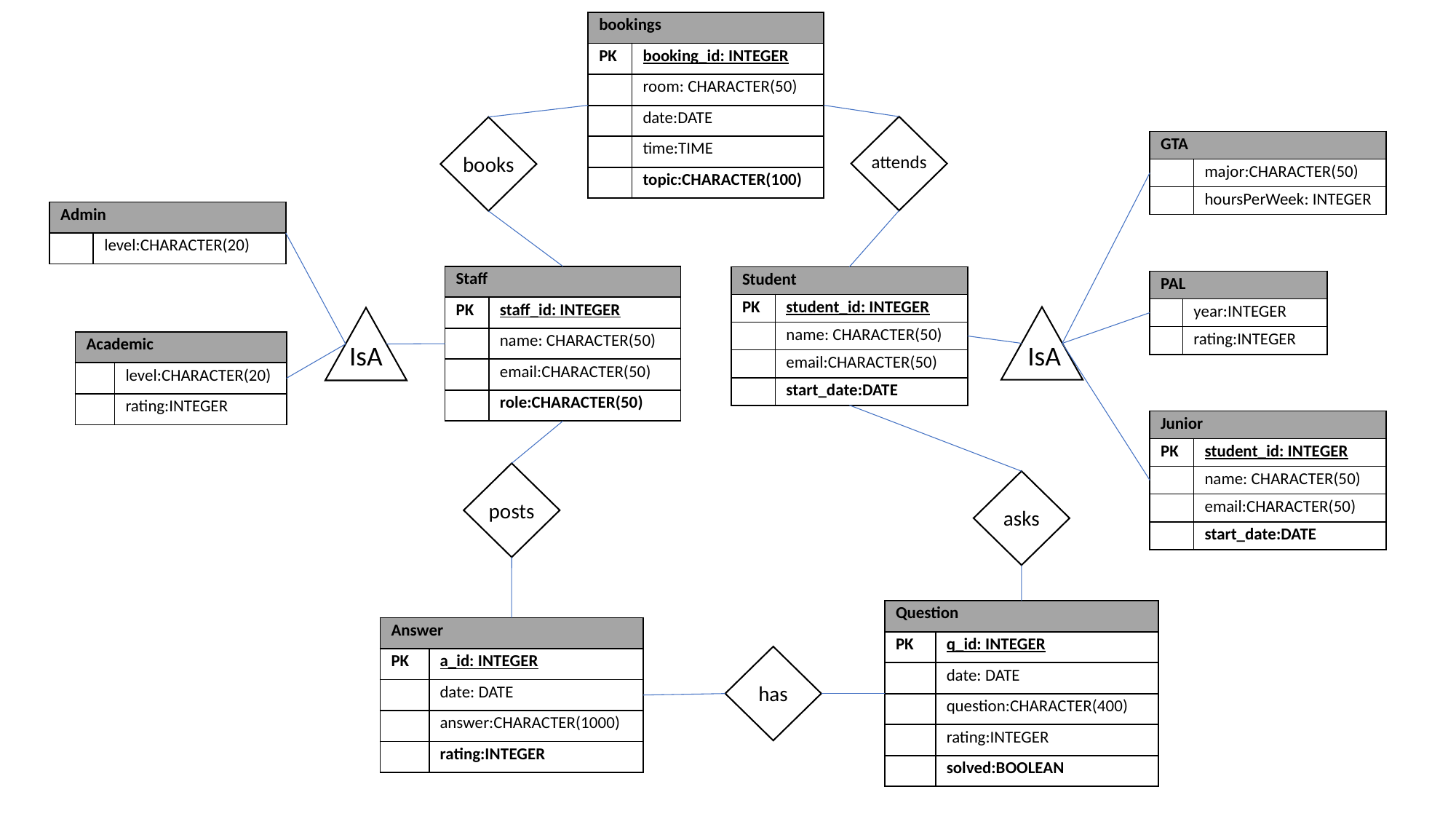

| bookings |  |
| --- | --- |
| PK | booking\_id: INTEGER |
|  | room: CHARACTER(50) |
|  | date:DATE |
|  | time:TIME |
|  | topic:CHARACTER(100) |

attends

books
| GTA |  |
| --- | --- |
|  | major:CHARACTER(50) |
|  | hoursPerWeek: INTEGER |
| Admin |  |
| --- | --- |
|  | level:CHARACTER(20) |
| Staff |  |
| --- | --- |
| PK | staff\_id: INTEGER |
|  | name: CHARACTER(50) |
|  | email:CHARACTER(50) |
|  | role:CHARACTER(50) |
| Student |  |
| --- | --- |
| PK | student\_id: INTEGER |
|  | name: CHARACTER(50) |
|  | email:CHARACTER(50) |
|  | start\_date:DATE |
| PAL |  |
| --- | --- |
|  | year:INTEGER |
|  | rating:INTEGER |

IsA

IsA
| Academic |  |
| --- | --- |
|  | level:CHARACTER(20) |
|  | rating:INTEGER |
| Junior |  |
| --- | --- |
| PK | student\_id: INTEGER |
|  | name: CHARACTER(50) |
|  | email:CHARACTER(50) |
|  | start\_date:DATE |

posts

asks
| Question |  |
| --- | --- |
| PK | q\_id: INTEGER |
|  | date: DATE |
|  | question:CHARACTER(400) |
|  | rating:INTEGER |
|  | solved:BOOLEAN |
| Answer |  |
| --- | --- |
| PK | a\_id: INTEGER |
|  | date: DATE |
|  | answer:CHARACTER(1000) |
|  | rating:INTEGER |

has